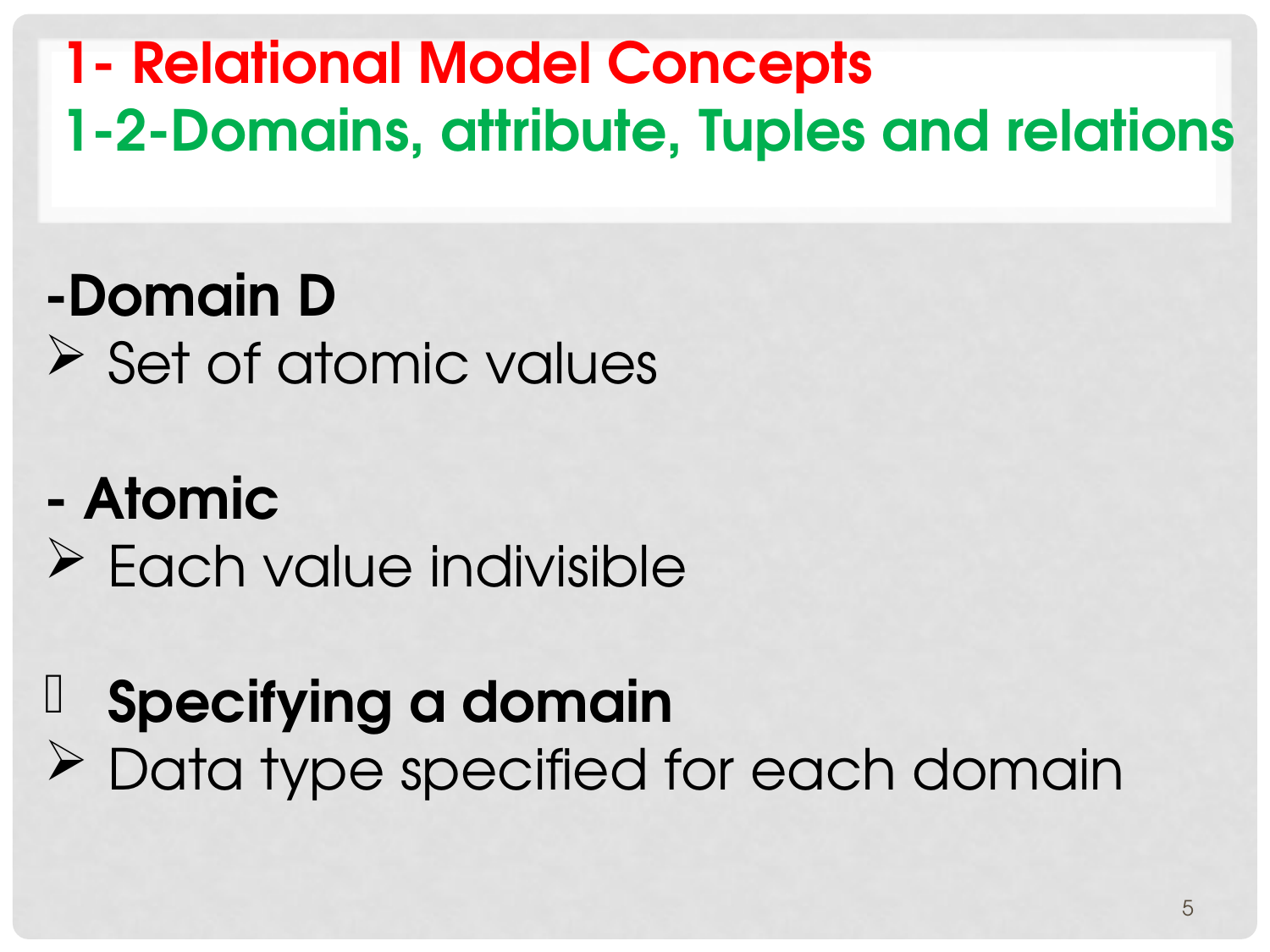

1- Relational Model Concepts
1-2-Domains, attribute, Tuples and relations
-Domain D
Set of atomic values

- Atomic
Each value indivisible

Specifying a domain
Data type specified for each domain
5